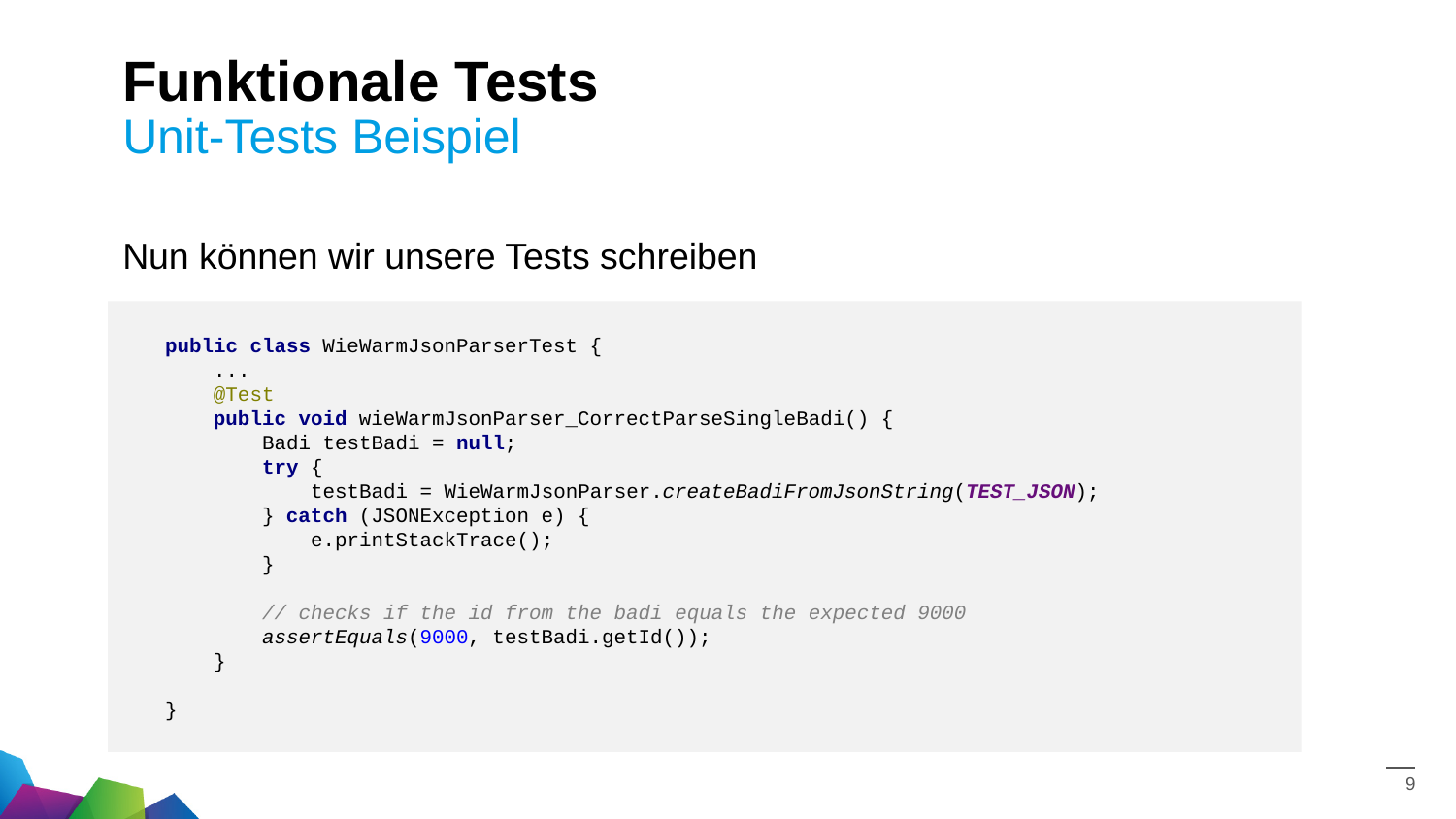

# Funktionale Tests
Unit-Tests Beispiel
Nun können wir unsere Tests schreiben

public class WieWarmJsonParserTest {
    ...
    @Test
    public void wieWarmJsonParser_CorrectParseSingleBadi() {
        Badi testBadi = null;
        try {
            testBadi = WieWarmJsonParser.createBadiFromJsonString(TEST_JSON);
        } catch (JSONException e) {
            e.printStackTrace();
        }
        // checks if the id from the badi equals the expected 9000
        assertEquals(9000, testBadi.getId());
    }
}